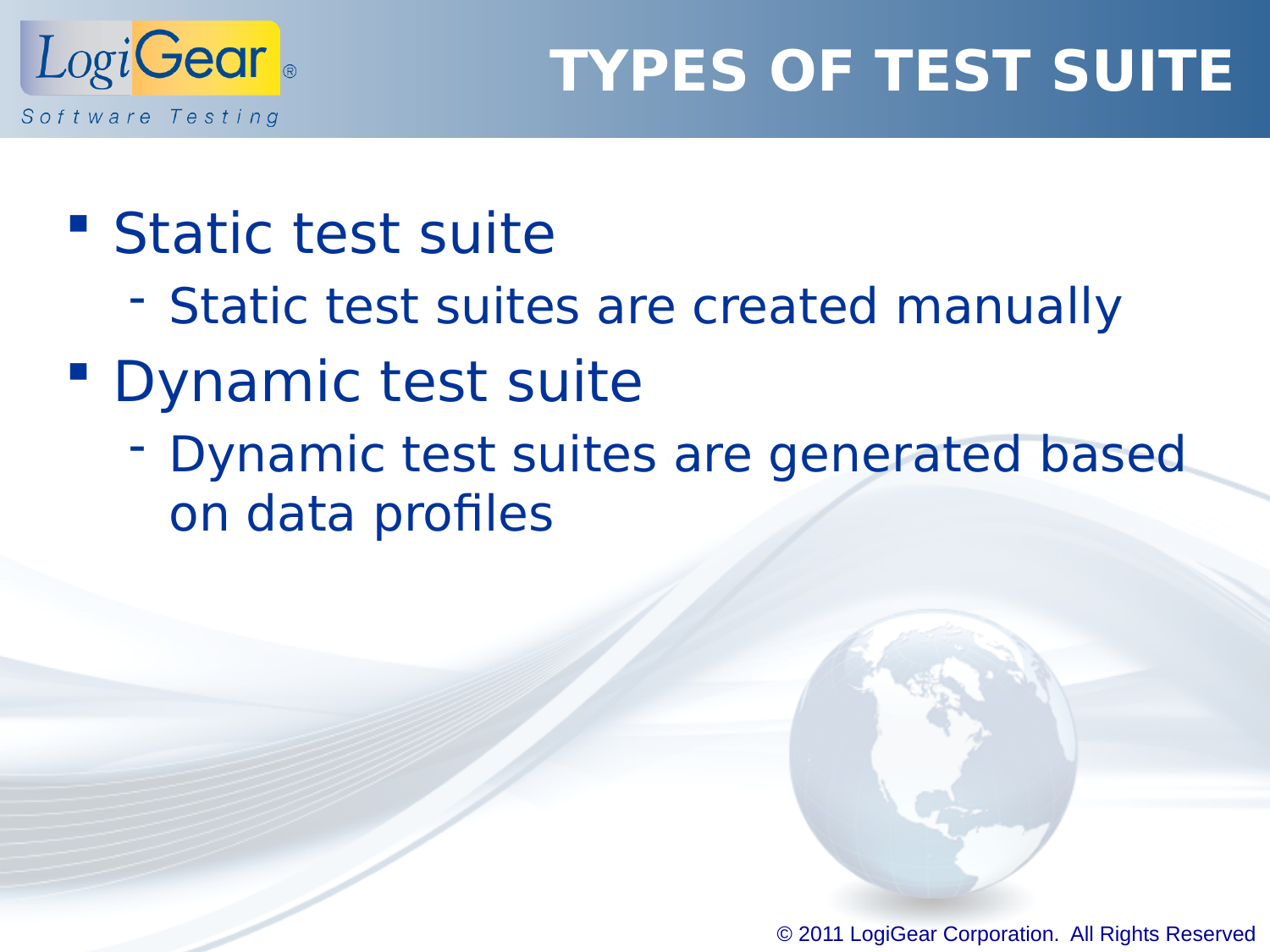

# TYPES OF TEST SUITE
Static test suite
Static test suites are created manually
Dynamic test suite
Dynamic test suites are generated based on data profiles